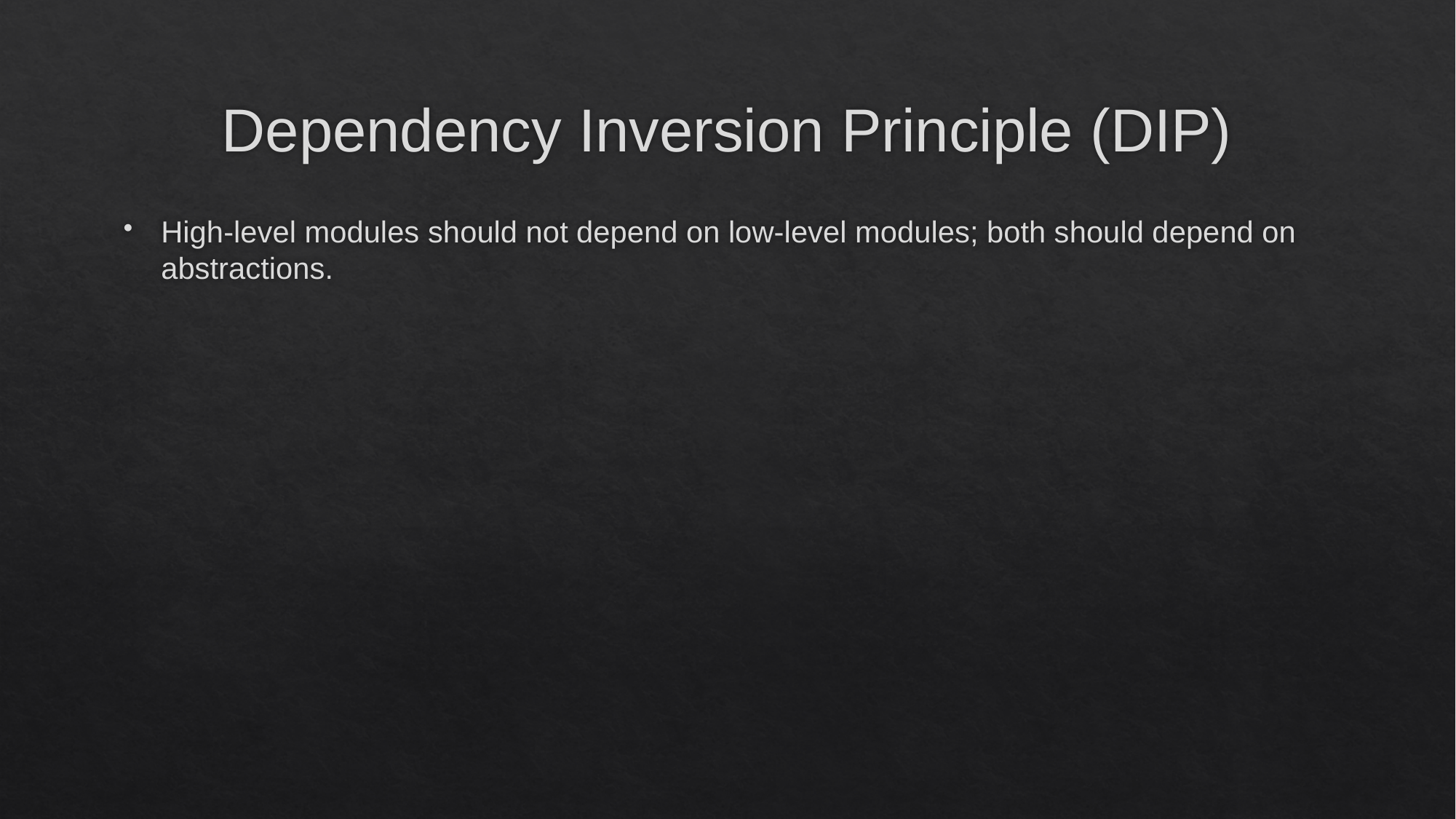

# Dependency Inversion Principle (DIP)
High-level modules should not depend on low-level modules; both should depend on abstractions.